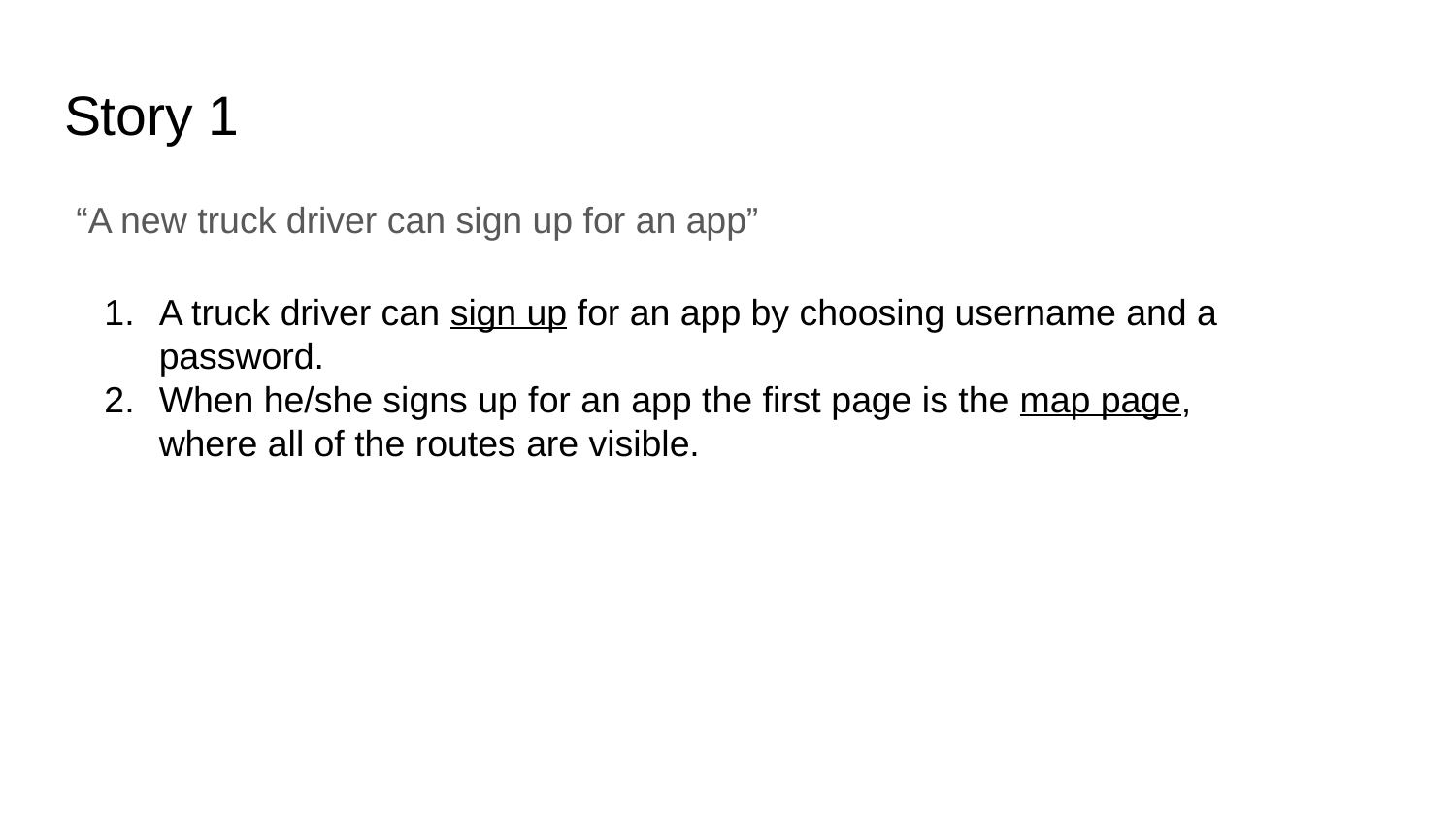

# Story 1
“A new truck driver can sign up for an app”

A truck driver can sign up for an app by choosing username and a password.
When he/she signs up for an app the first page is the map page, where all of the routes are visible.